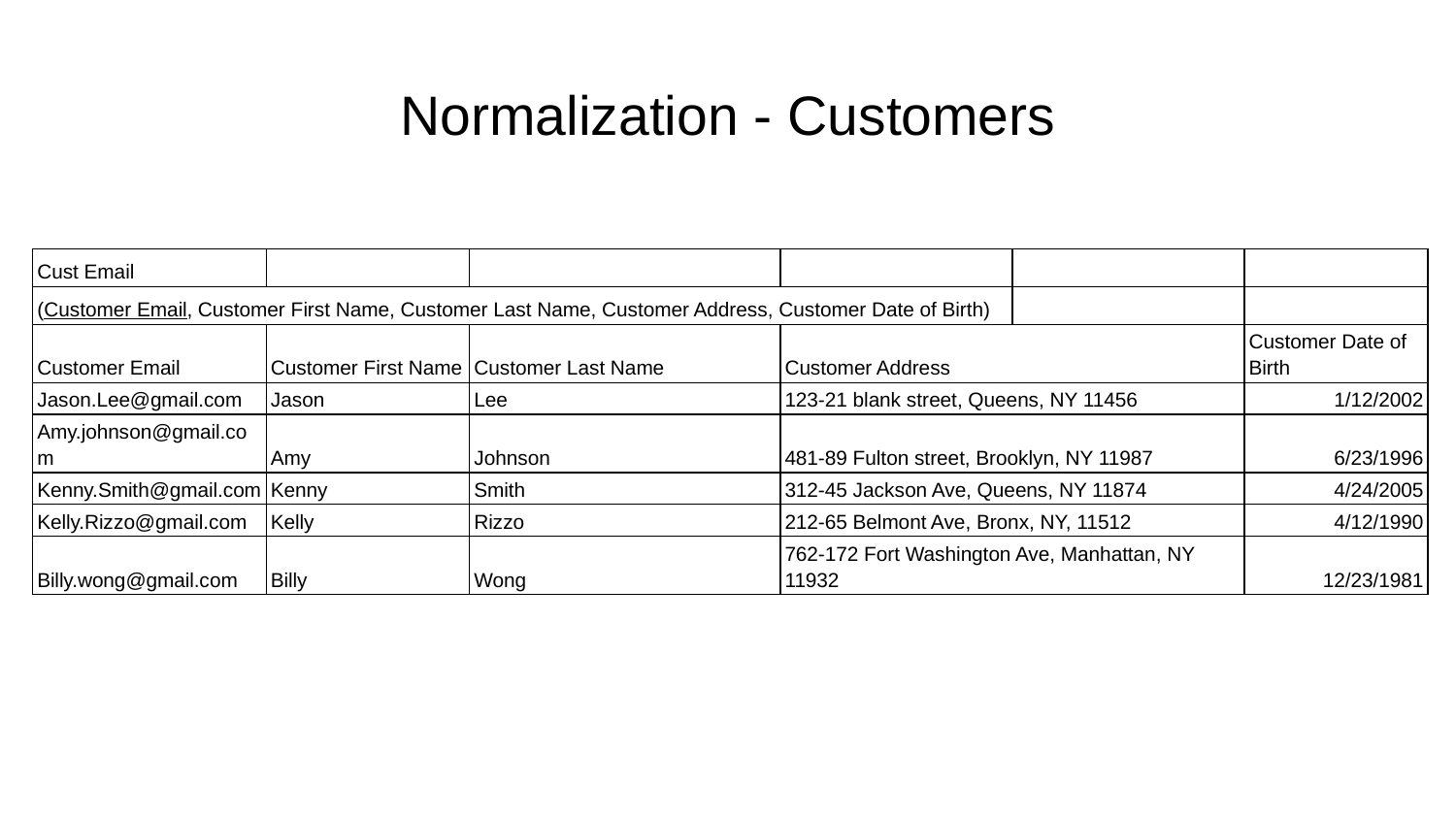

# Normalization - Customers
| Cust Email |  |  |  |  |  |
| --- | --- | --- | --- | --- | --- |
| (Customer Email, Customer First Name, Customer Last Name, Customer Address, Customer Date of Birth) |  |  |  |  |  |
| Customer Email | Customer First Name | Customer Last Name | Customer Address |  | Customer Date of Birth |
| Jason.Lee@gmail.com | Jason | Lee | 123-21 blank street, Queens, NY 11456 |  | 1/12/2002 |
| Amy.johnson@gmail.com | Amy | Johnson | 481-89 Fulton street, Brooklyn, NY 11987 |  | 6/23/1996 |
| Kenny.Smith@gmail.com | Kenny | Smith | 312-45 Jackson Ave, Queens, NY 11874 |  | 4/24/2005 |
| Kelly.Rizzo@gmail.com | Kelly | Rizzo | 212-65 Belmont Ave, Bronx, NY, 11512 |  | 4/12/1990 |
| Billy.wong@gmail.com | Billy | Wong | 762-172 Fort Washington Ave, Manhattan, NY 11932 |  | 12/23/1981 |